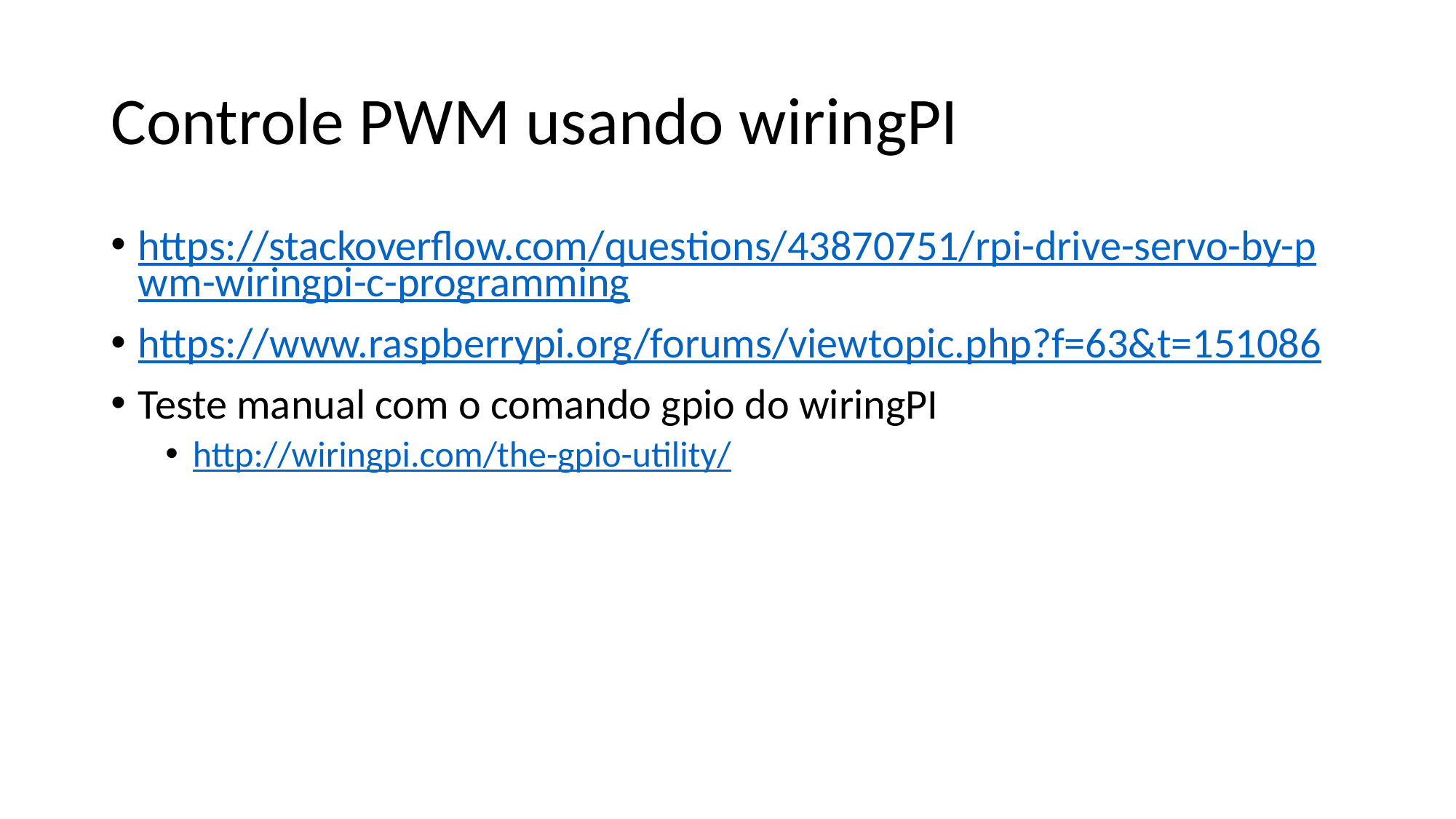

# Controle PWM usando wiringPI
https://stackoverflow.com/questions/43870751/rpi-drive-servo-by-pwm-wiringpi-c-programming
https://www.raspberrypi.org/forums/viewtopic.php?f=63&t=151086
Teste manual com o comando gpio do wiringPI
http://wiringpi.com/the-gpio-utility/